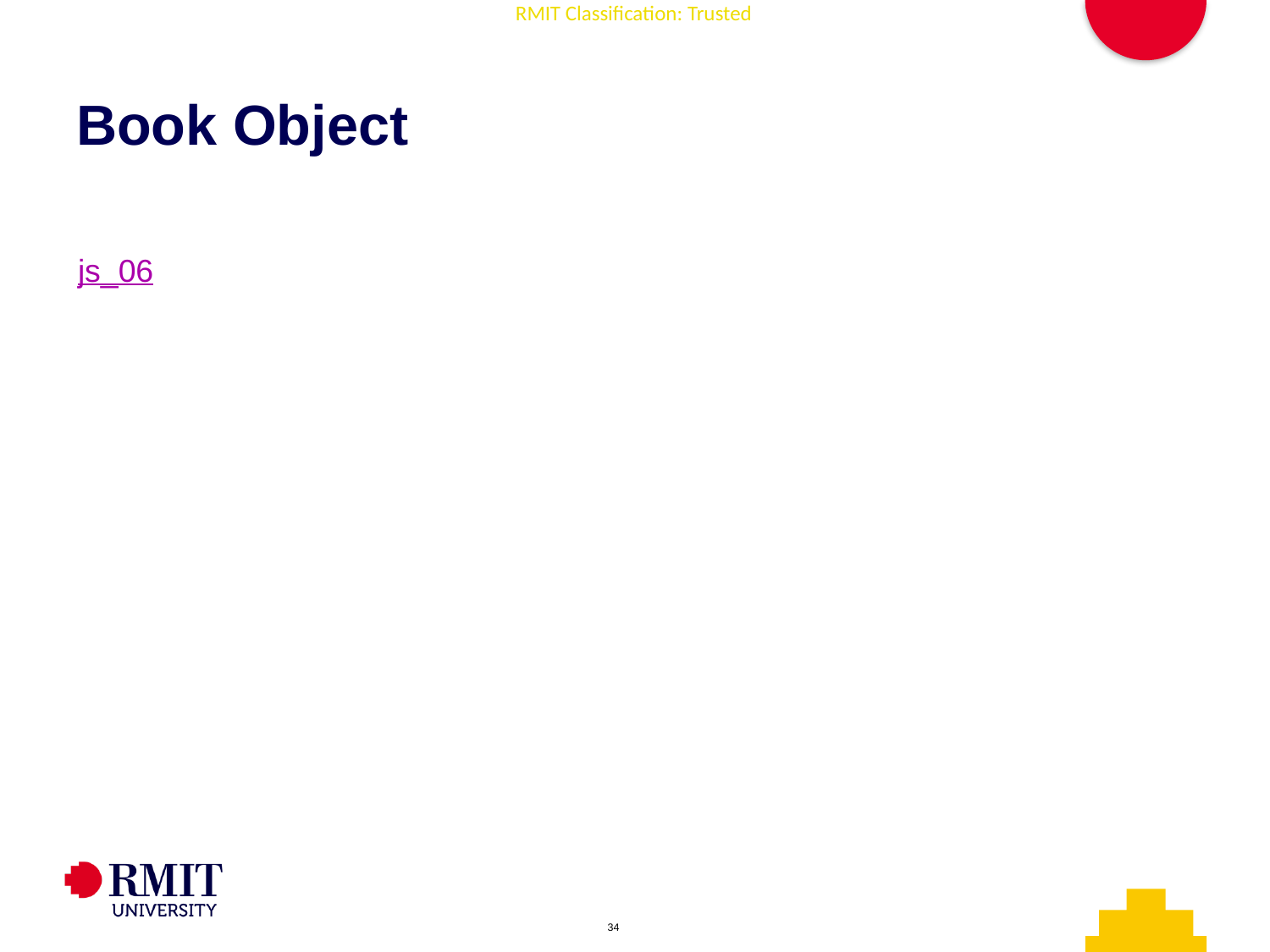

# Book Object
js_06
AD006 Associate Degree in IT